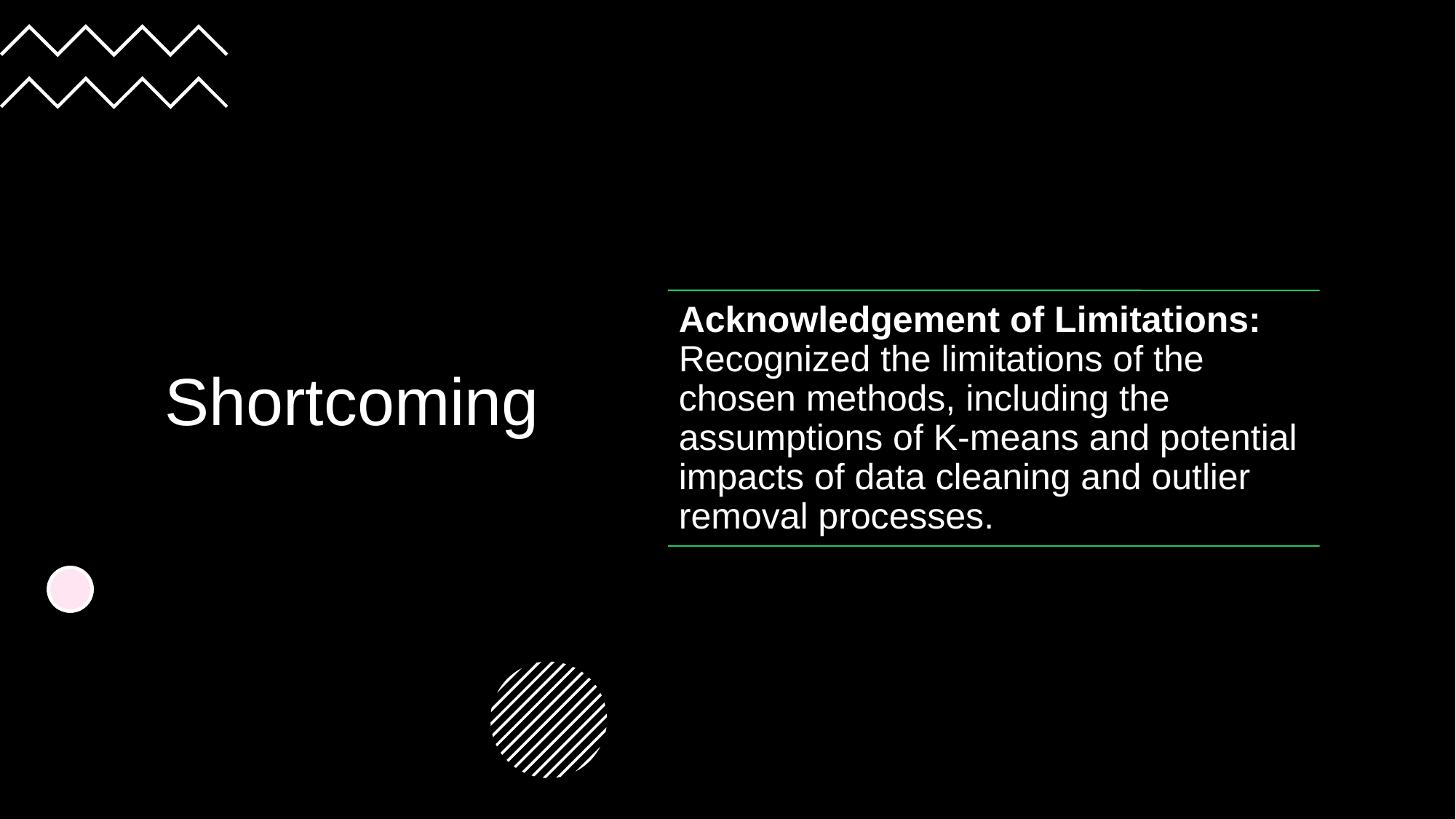

Acknowledgement of Limitations: Recognized the limitations of the chosen methods, including the assumptions of K-means and potential impacts of data cleaning and outlier removal processes.

 Shortcoming